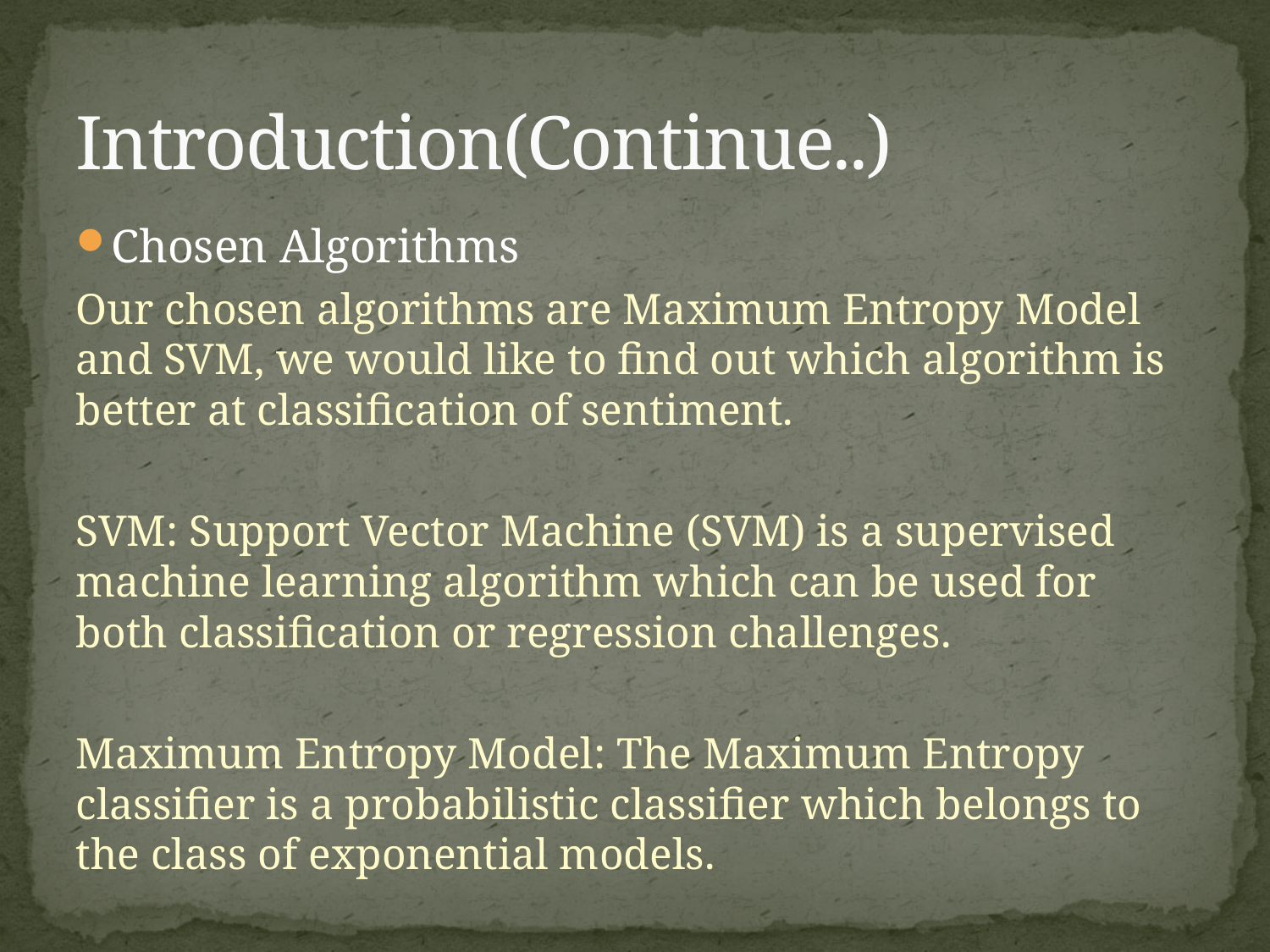

# Introduction(Continue..)
Chosen Algorithms
Our chosen algorithms are Maximum Entropy Model and SVM, we would like to find out which algorithm is better at classification of sentiment.

SVM: Support Vector Machine (SVM) is a supervised machine learning algorithm which can be used for both classification or regression challenges.

Maximum Entropy Model: The Maximum Entropy classifier is a probabilistic classifier which belongs to the class of exponential models.